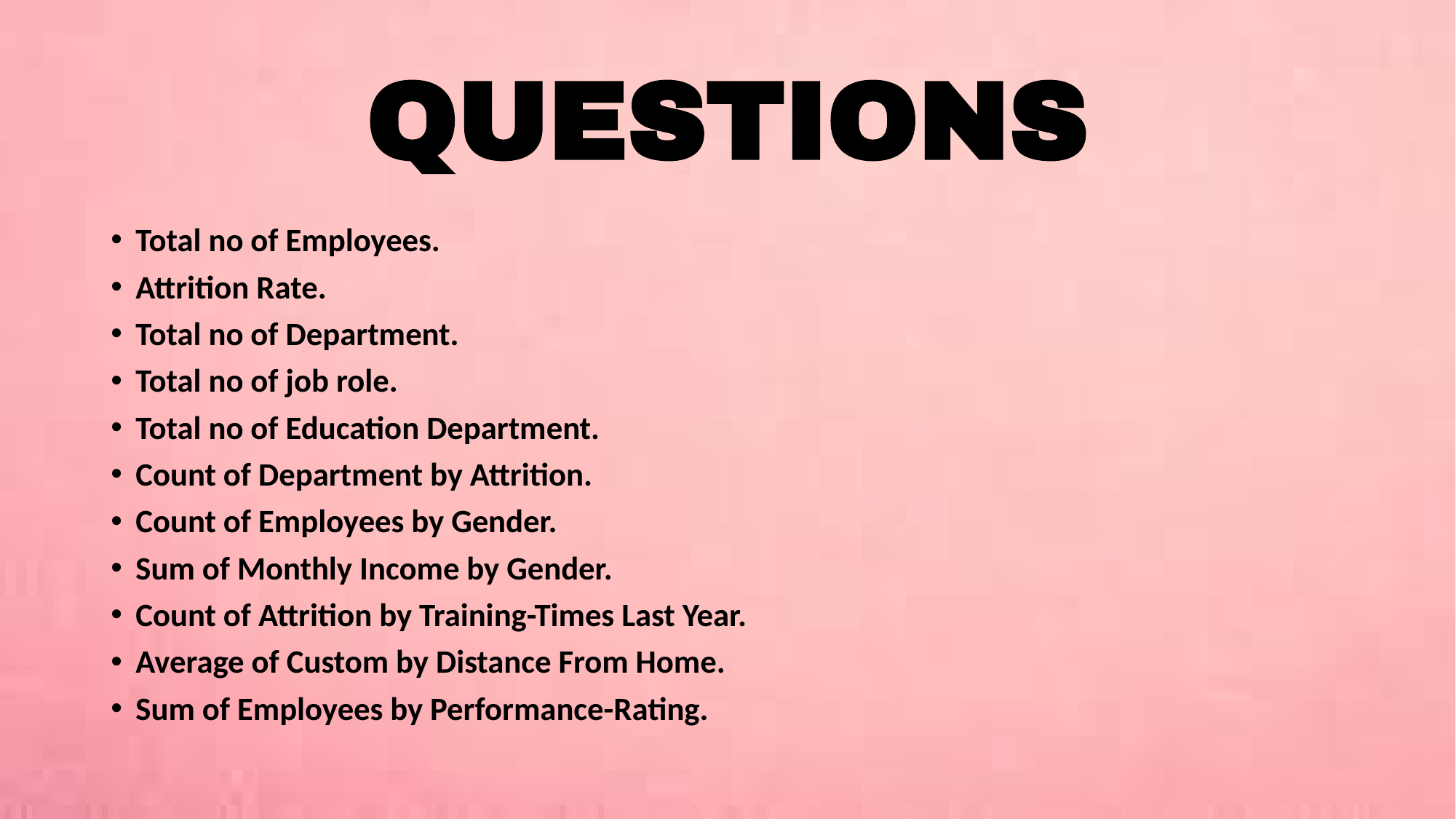

# QUESTIONS
Total no of Employees.
Attrition Rate.
Total no of Department.
Total no of job role.
Total no of Education Department.
Count of Department by Attrition.
Count of Employees by Gender.
Sum of Monthly Income by Gender.
Count of Attrition by Training-Times Last Year.
Average of Custom by Distance From Home.
Sum of Employees by Performance-Rating.